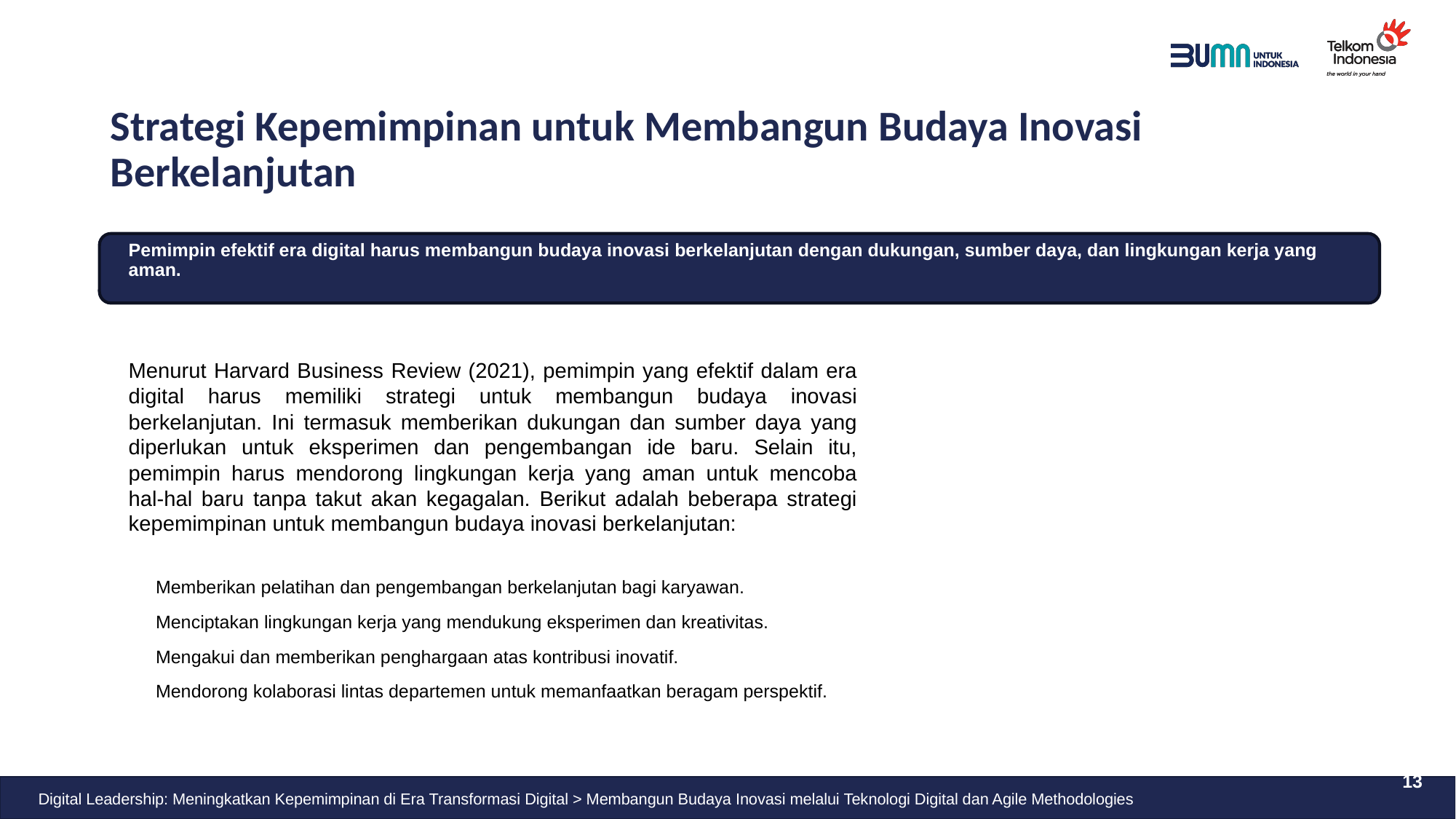

# Strategi Kepemimpinan untuk Membangun Budaya Inovasi Berkelanjutan
Pemimpin efektif era digital harus membangun budaya inovasi berkelanjutan dengan dukungan, sumber daya, dan lingkungan kerja yang aman.
Menurut Harvard Business Review (2021), pemimpin yang efektif dalam era digital harus memiliki strategi untuk membangun budaya inovasi berkelanjutan. Ini termasuk memberikan dukungan dan sumber daya yang diperlukan untuk eksperimen dan pengembangan ide baru. Selain itu, pemimpin harus mendorong lingkungan kerja yang aman untuk mencoba hal-hal baru tanpa takut akan kegagalan. Berikut adalah beberapa strategi kepemimpinan untuk membangun budaya inovasi berkelanjutan:
Memberikan pelatihan dan pengembangan berkelanjutan bagi karyawan.
Menciptakan lingkungan kerja yang mendukung eksperimen dan kreativitas.
Mengakui dan memberikan penghargaan atas kontribusi inovatif.
Mendorong kolaborasi lintas departemen untuk memanfaatkan beragam perspektif.
13
Digital Leadership: Meningkatkan Kepemimpinan di Era Transformasi Digital > Membangun Budaya Inovasi melalui Teknologi Digital dan Agile Methodologies